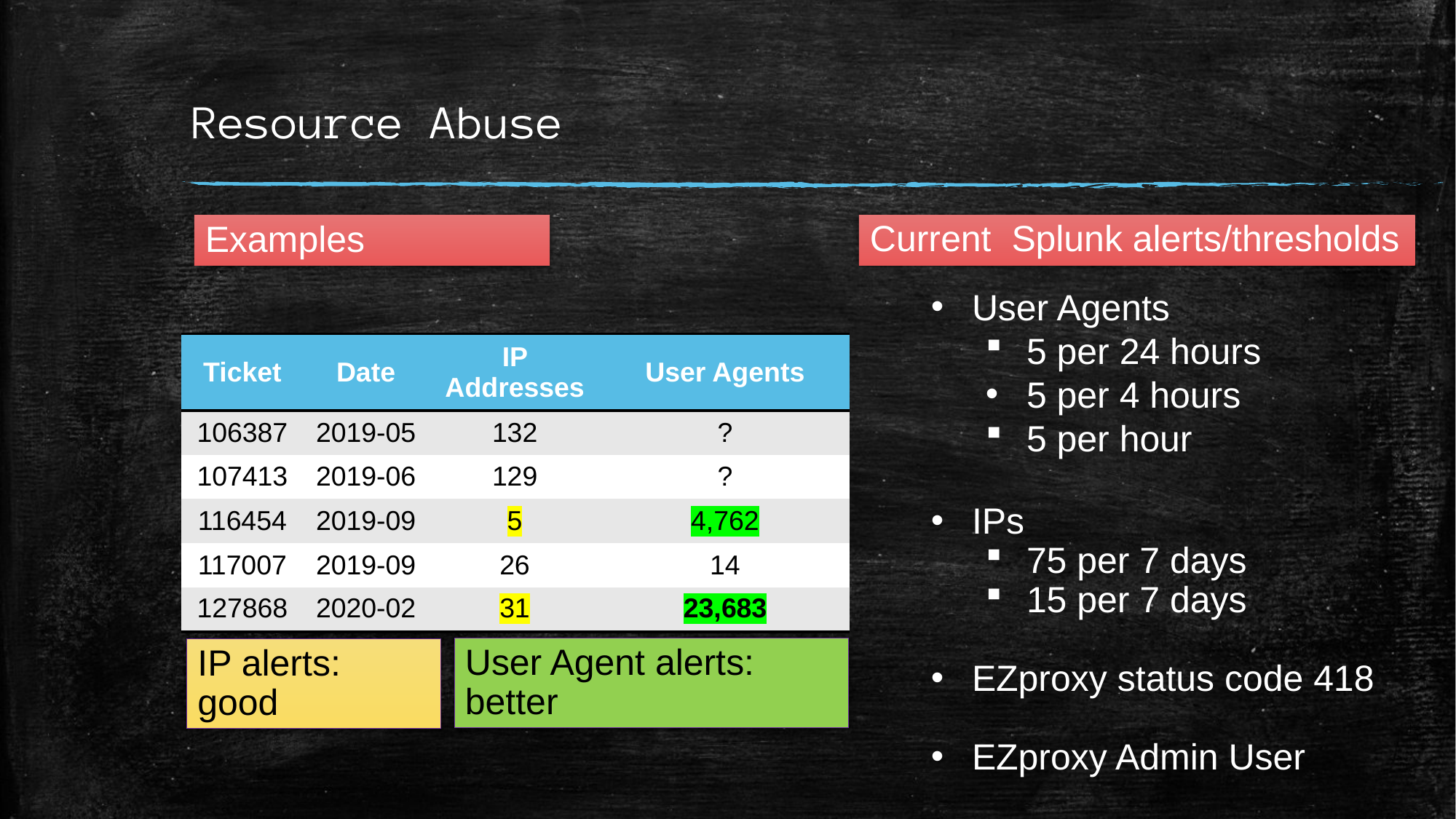

# Resource Abuse
Examples
Current  Splunk alerts/thresholds
User Agents
5 per 24 hours
5 per 4 hours
5 per hour

IPs
75 per 7 days
15 per 7 days
EZproxy status code 418
EZproxy Admin User
| Ticket | Date | IP Addresses | User Agents |
| --- | --- | --- | --- |
| 106387 | 2019-05 | 132 | ? |
| 107413 | 2019-06 | 129 | ? |
| 116454 | 2019-09 | 5 | 4,762 |
| 117007 | 2019-09 | 26 | 14 |
| 127868 | 2020-02 | 31 | 23,683 |
User Agent alerts: better
IP alerts: good